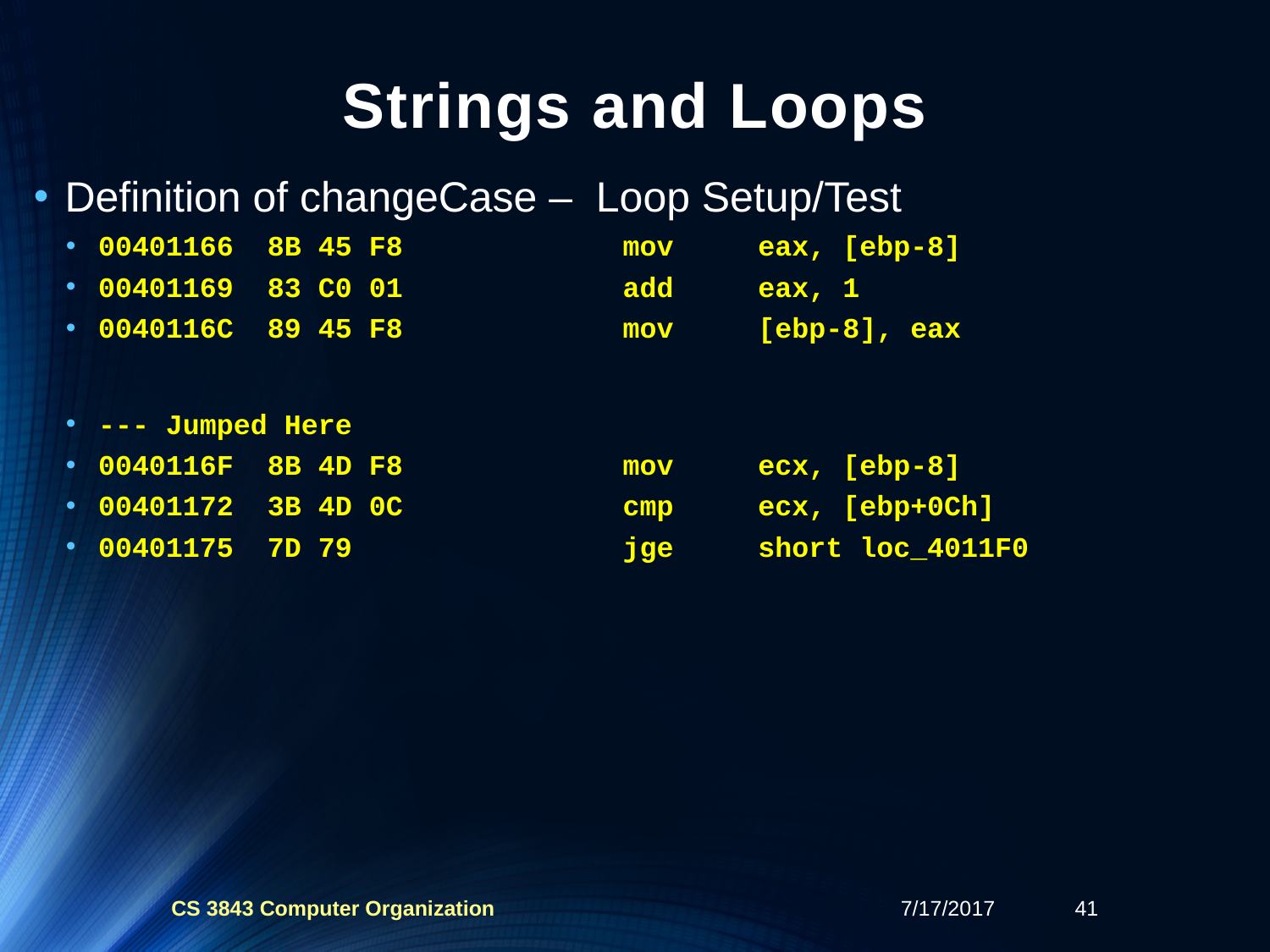

# Strings and Loops
Definition of changeCase –  Loop Setup/Test
00401166  8B 45 F8             mov     eax, [ebp-8]
00401169  83 C0 01             add     eax, 1
0040116C  89 45 F8             mov     [ebp-8], eax

--- Jumped Here
0040116F  8B 4D F8             mov     ecx, [ebp-8]
00401172  3B 4D 0C             cmp     ecx, [ebp+0Ch]
00401175  7D 79                jge     short loc_4011F0
CS 3843 Computer Organization
7/17/2017
41